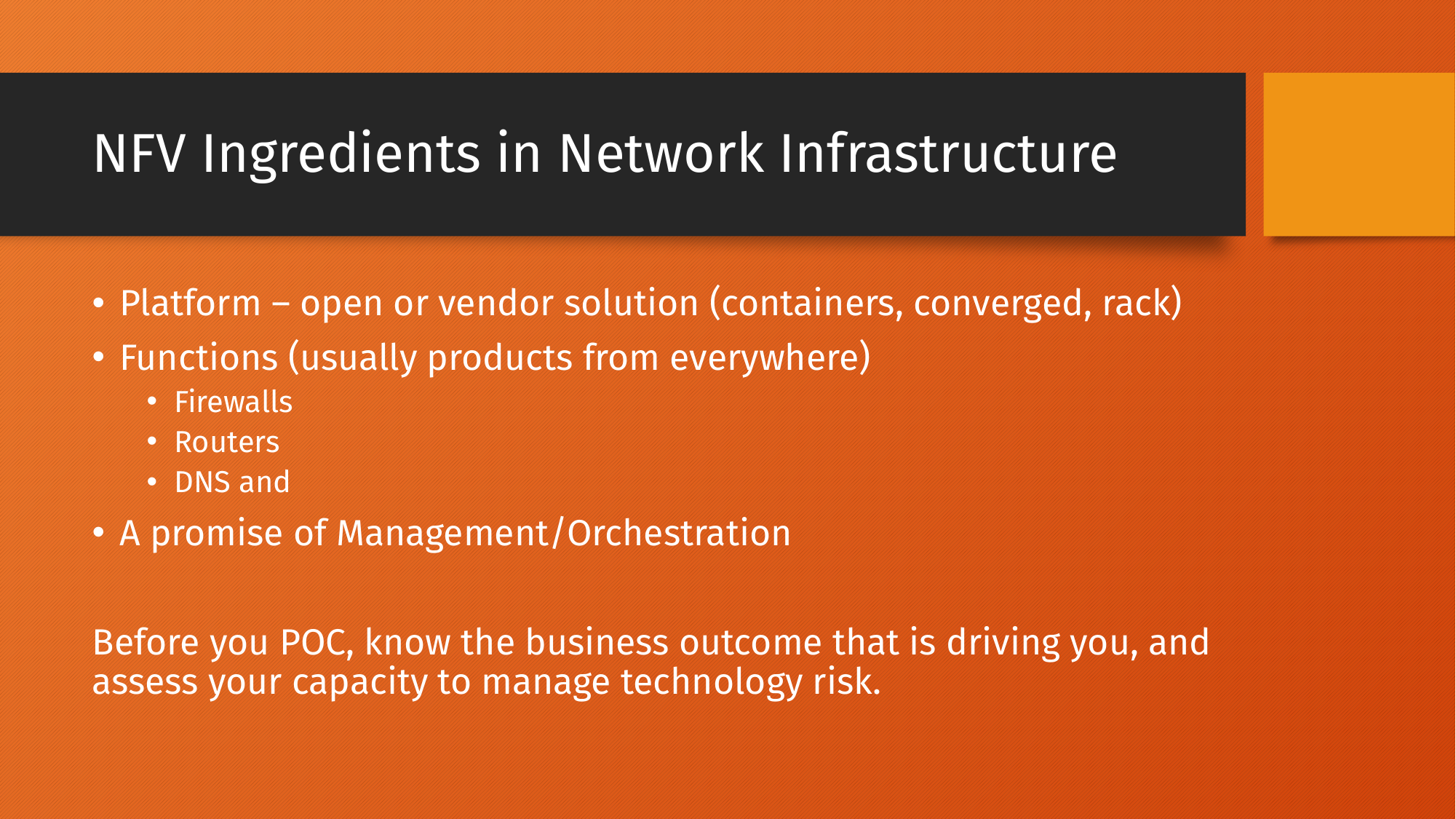

# NFV Ingredients in Network Infrastructure
Platform – open or vendor solution (containers, converged, rack)
Functions (usually products from everywhere)
Firewalls
Routers
DNS and
A promise of Management/Orchestration

Before you POC, know the business outcome that is driving you, and assess your capacity to manage technology risk.